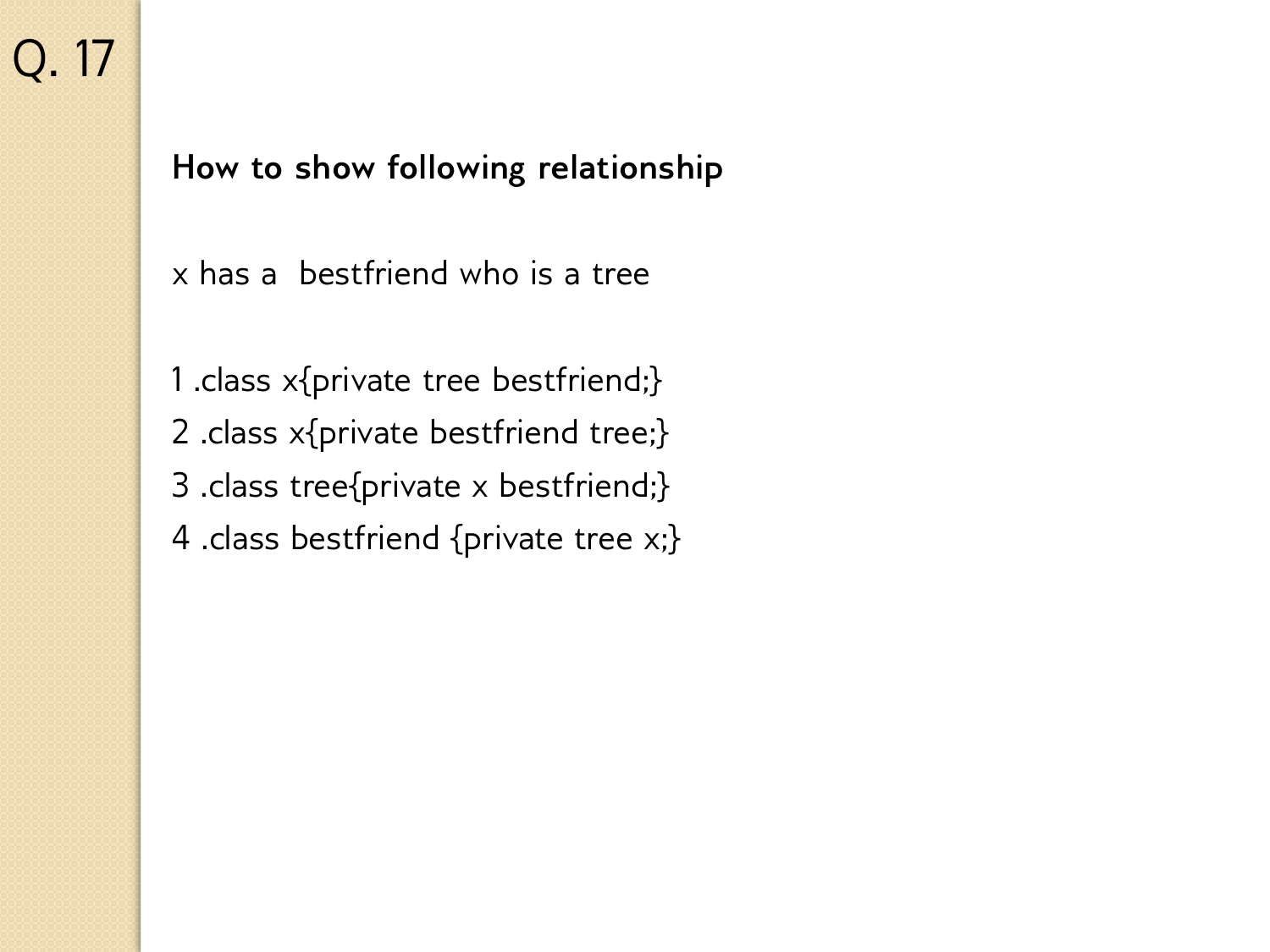

Q. 17
How to show following relationship

x has a  bestfriend who is a tree

1 .class x{private tree bestfriend;}
2 .class x{private bestfriend tree;}
3 .class tree{private x bestfriend;}
4 .class bestfriend {private tree x;}